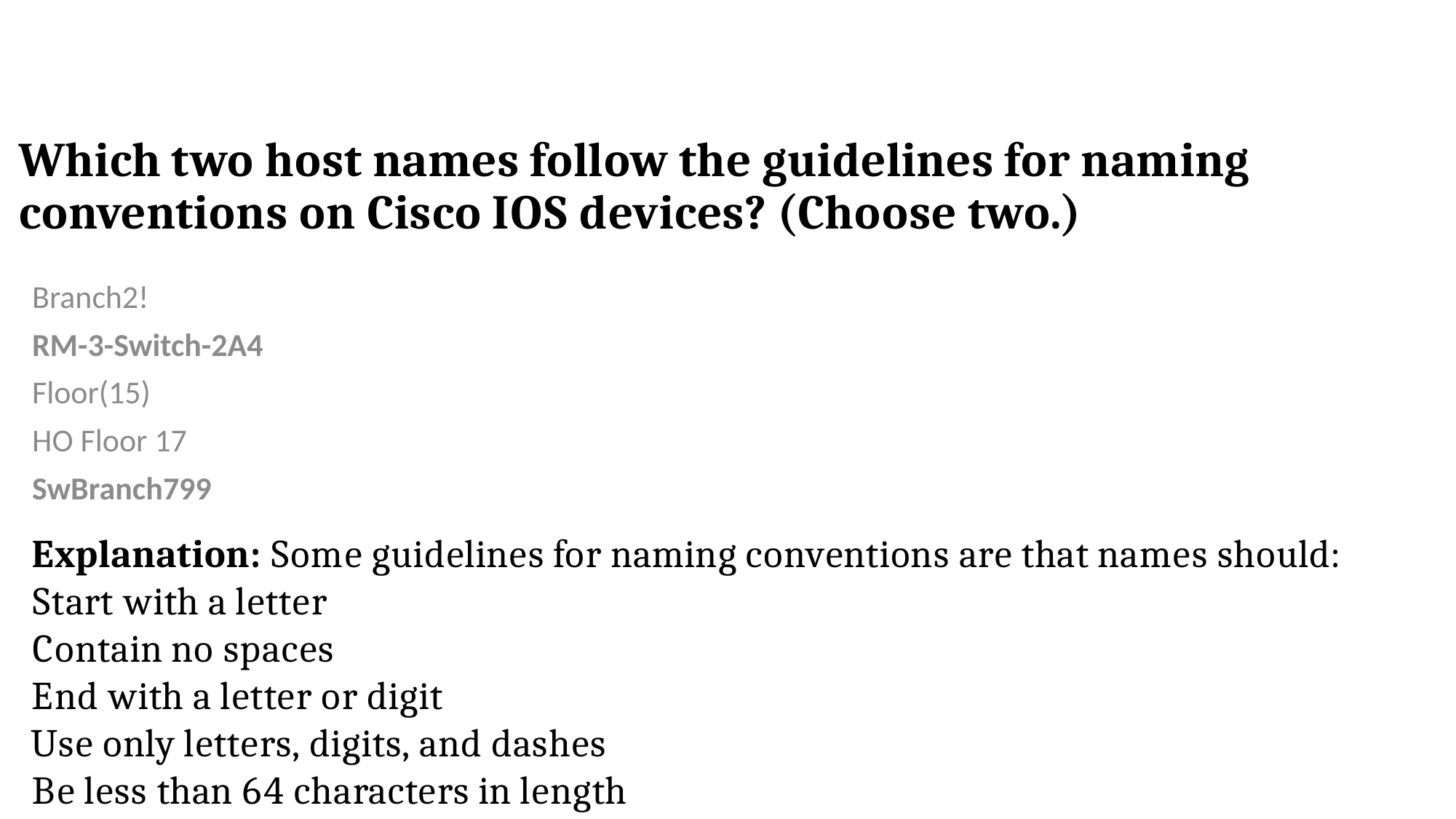

# Which two host names follow the guidelines for naming conventions on Cisco IOS devices? (Choose two.)
Branch2!
RM-3-Switch-2A4
Floor(15)
HO Floor 17
SwBranch799
Explanation: Some guidelines for naming conventions are that names should:
Start with a letter
Contain no spaces
End with a letter or digit
Use only letters, digits, and dashes
Be less than 64 characters in length